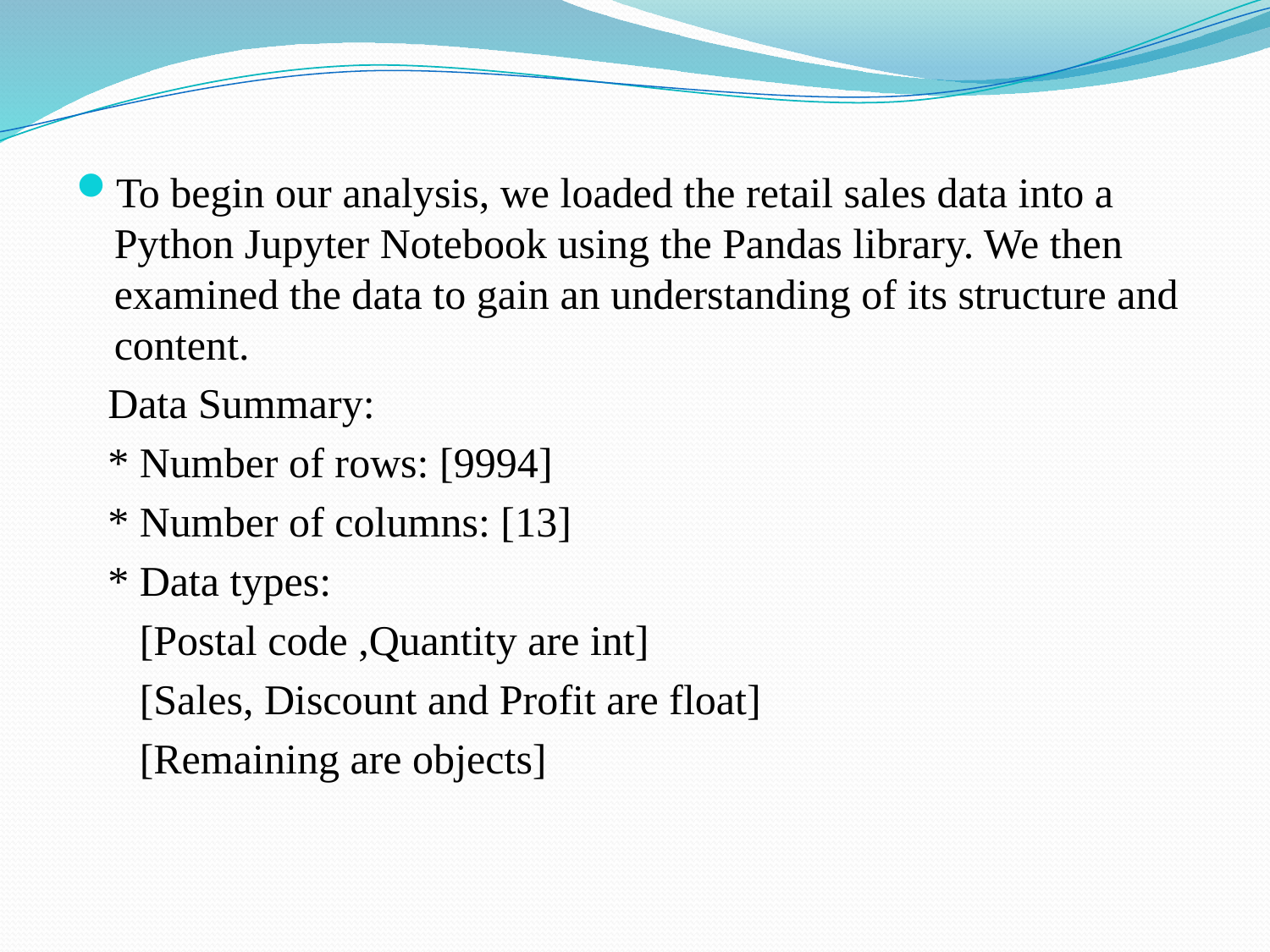

To begin our analysis, we loaded the retail sales data into a Python Jupyter Notebook using the Pandas library. We then examined the data to gain an understanding of its structure and content.
   Data Summary:
   * Number of rows: [9994]
   * Number of columns: [13]
   * Data types:
      [Postal code ,Quantity are int]
      [Sales, Discount and Profit are float]
      [Remaining are objects]